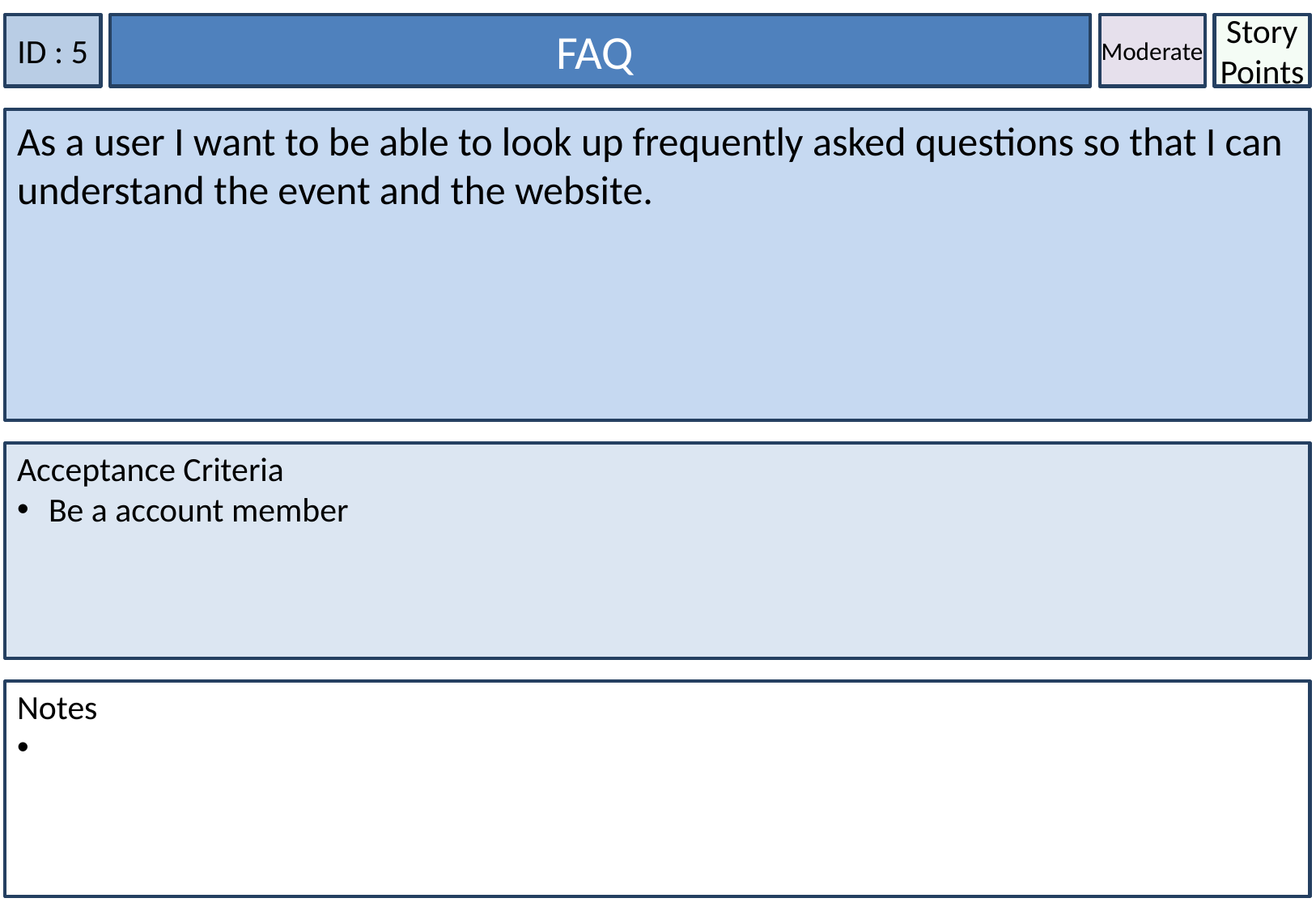

ID : 5
FAQ
Moderate
Story Points
As a user I want to be able to look up frequently asked questions so that I can understand the event and the website.
Acceptance Criteria
 Be a account member
Notes